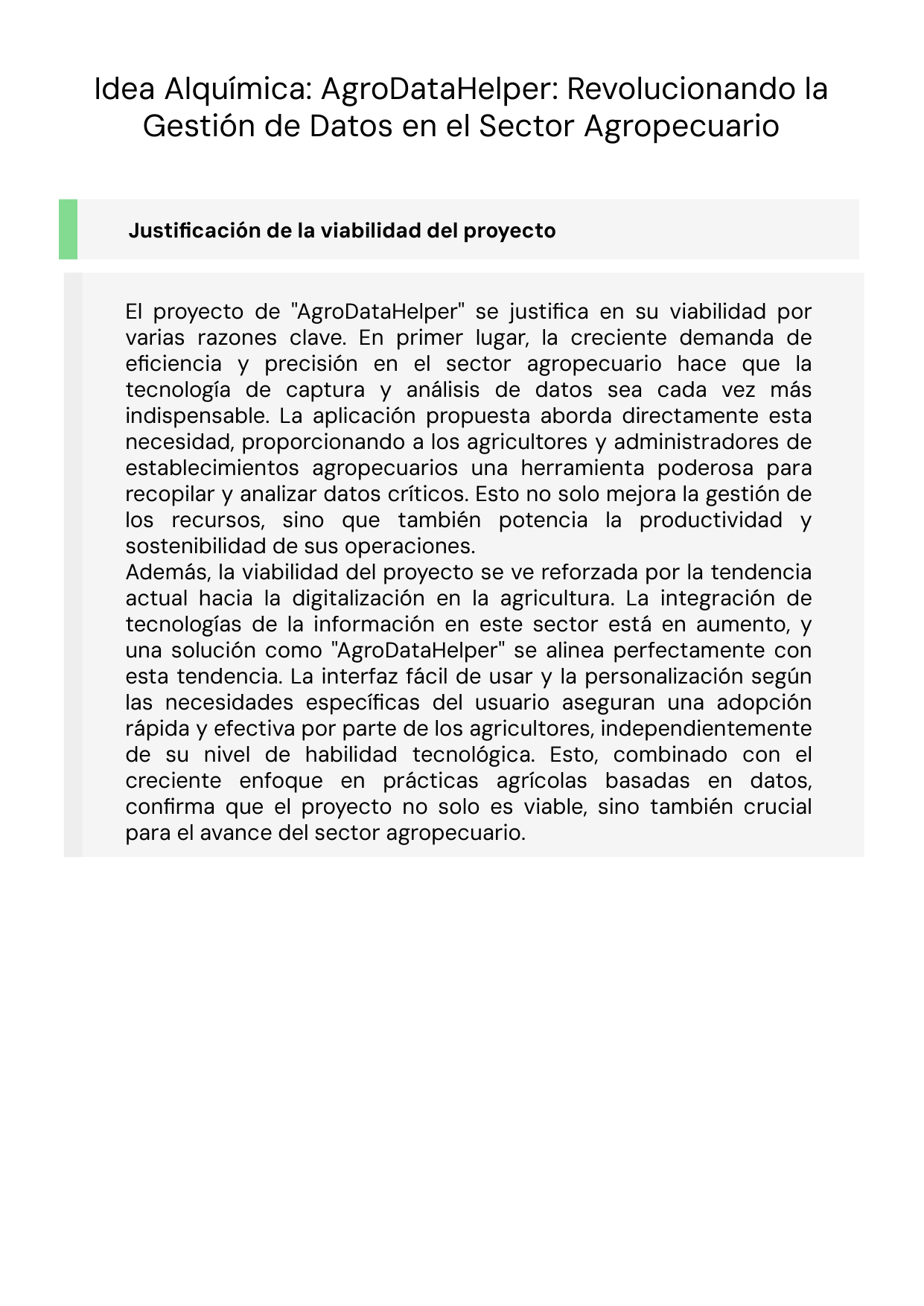

Idea Alquímica: AgroDataHelper: Revolucionando la Gestión de Datos en el Sector Agropecuario

Justificación de la viabilidad del proyecto

El proyecto de "AgroDataHelper" se justifica en su viabilidad por varias razones clave. En primer lugar, la creciente demanda de eficiencia y precisión en el sector agropecuario hace que la tecnología de captura y análisis de datos sea cada vez más indispensable. La aplicación propuesta aborda directamente esta necesidad, proporcionando a los agricultores y administradores de establecimientos agropecuarios una herramienta poderosa para recopilar y analizar datos críticos. Esto no solo mejora la gestión de los recursos, sino que también potencia la productividad y sostenibilidad de sus operaciones.
Además, la viabilidad del proyecto se ve reforzada por la tendencia actual hacia la digitalización en la agricultura. La integración de tecnologías de la información en este sector está en aumento, y una solución como "AgroDataHelper" se alinea perfectamente con esta tendencia. La interfaz fácil de usar y la personalización según las necesidades específicas del usuario aseguran una adopción rápida y efectiva por parte de los agricultores, independientemente de su nivel de habilidad tecnológica. Esto, combinado con el creciente enfoque en prácticas agrícolas basadas en datos, confirma que el proyecto no solo es viable, sino también crucial para el avance del sector agropecuario.